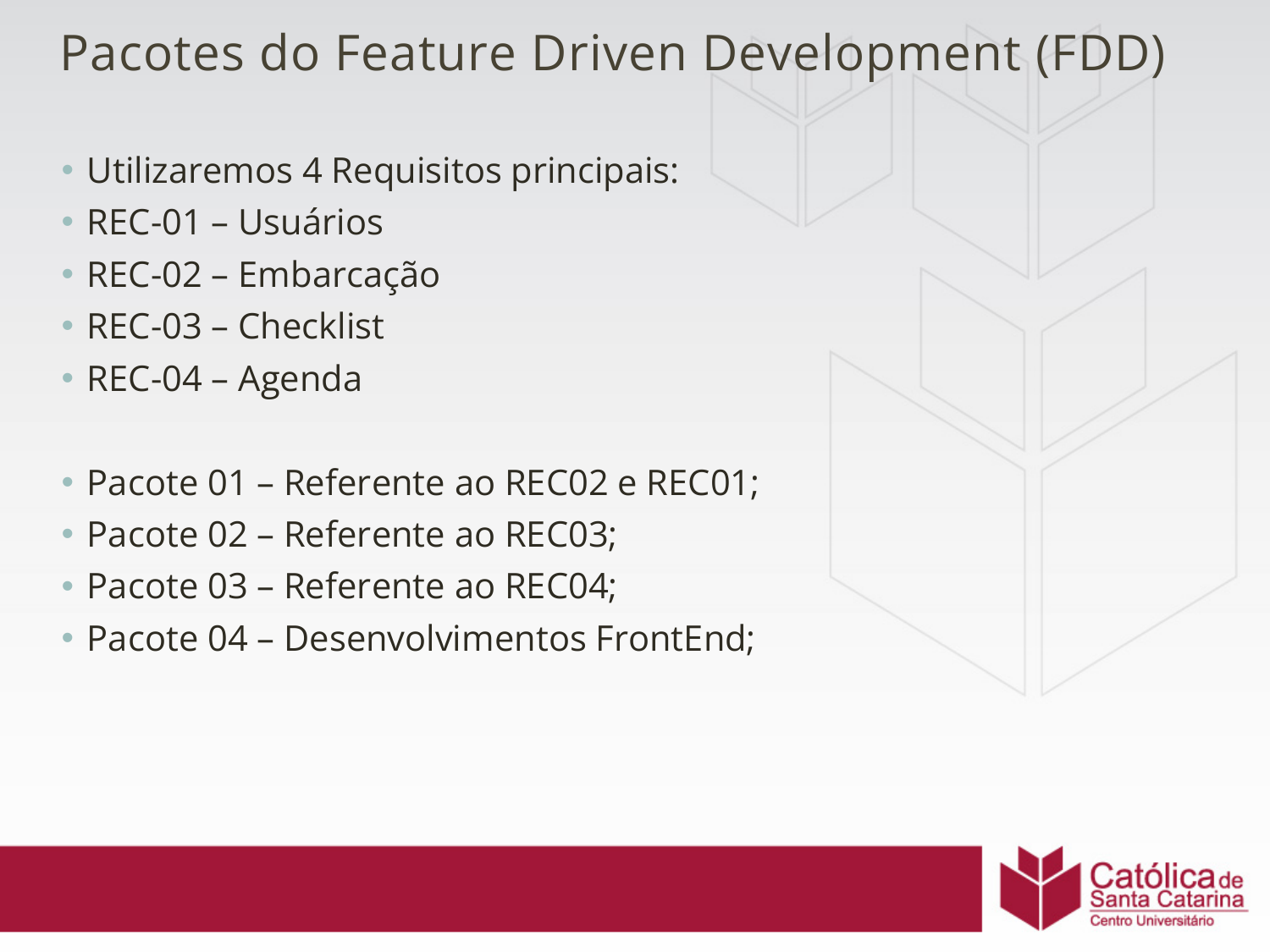

# Pacotes do Feature Driven Development (FDD)
Utilizaremos 4 Requisitos principais:
REC-01 – Usuários
REC-02 – Embarcação
REC-03 – Checklist
REC-04 – Agenda

Pacote 01 – Referente ao REC02 e REC01;
Pacote 02 – Referente ao REC03;
Pacote 03 – Referente ao REC04;
Pacote 04 – Desenvolvimentos FrontEnd;